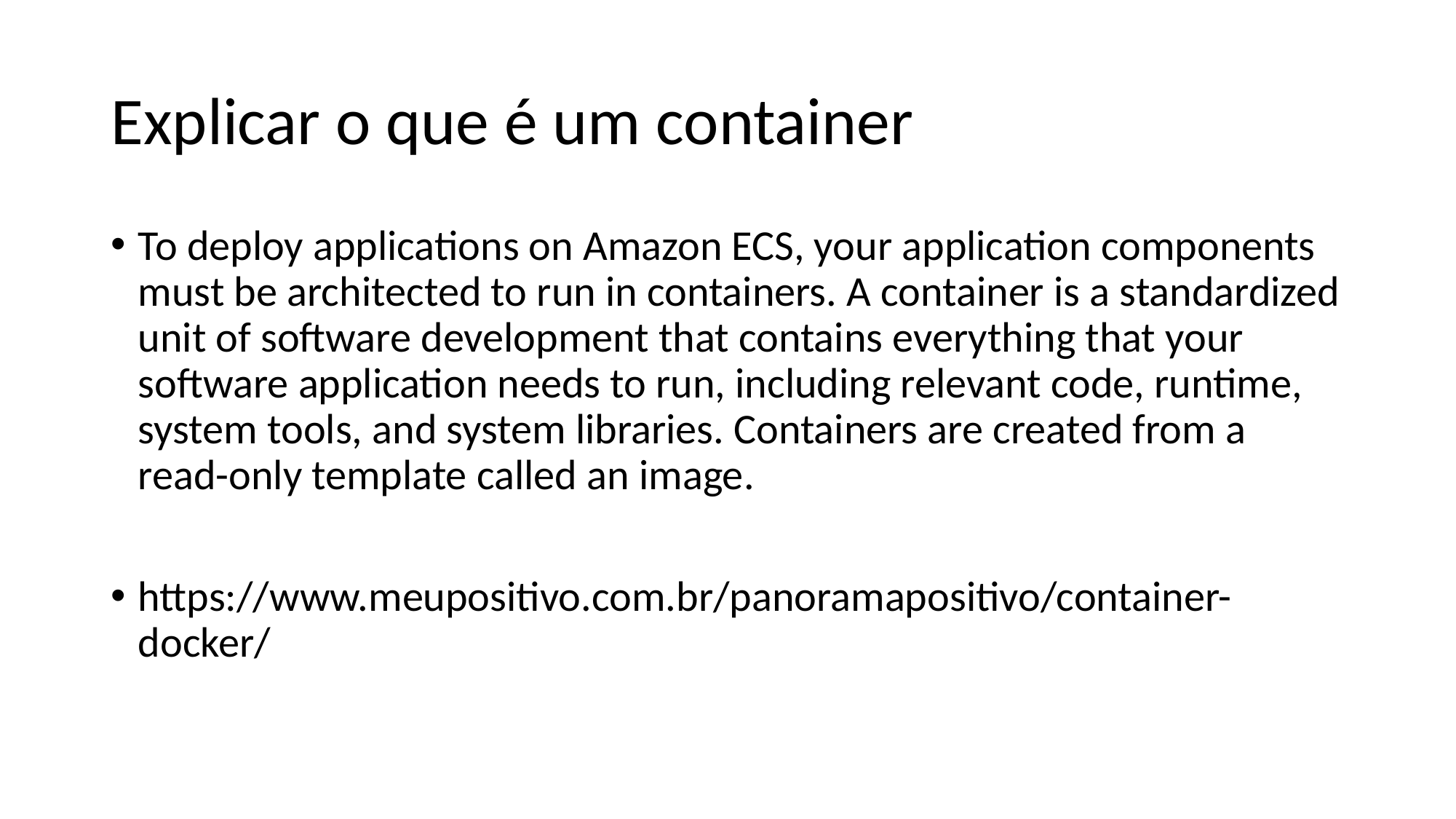

# Explicar o que é um container
To deploy applications on Amazon ECS, your application components must be architected to run in containers. A container is a standardized unit of software development that contains everything that your software application needs to run, including relevant code, runtime, system tools, and system libraries. Containers are created from a read-only template called an image.

https://www.meupositivo.com.br/panoramapositivo/container-docker/